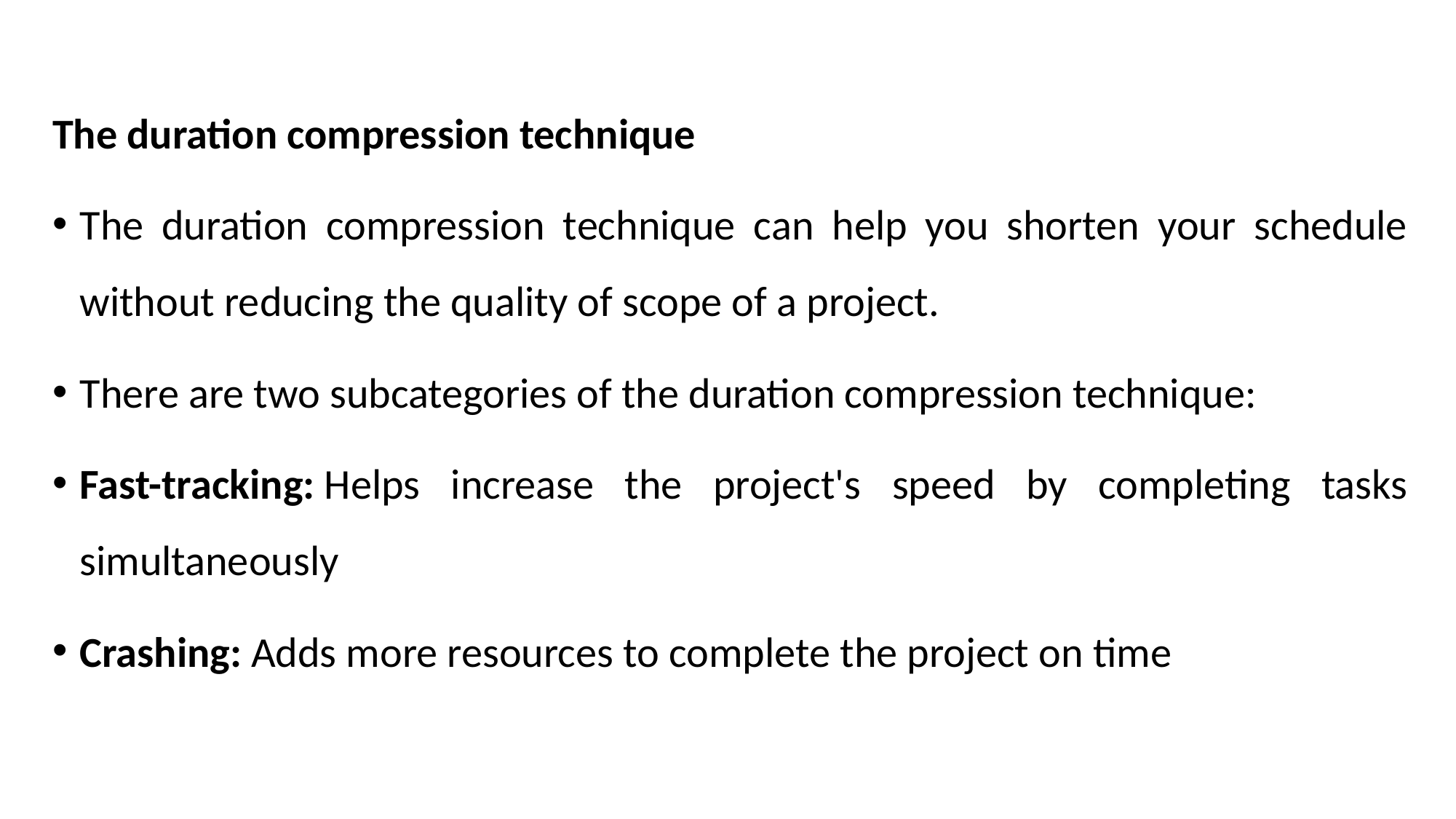

The duration compression technique
The duration compression technique can help you shorten your schedule without reducing the quality of scope of a project.
There are two subcategories of the duration compression technique:
Fast-tracking: Helps increase the project's speed by completing tasks simultaneously
Crashing: Adds more resources to complete the project on time